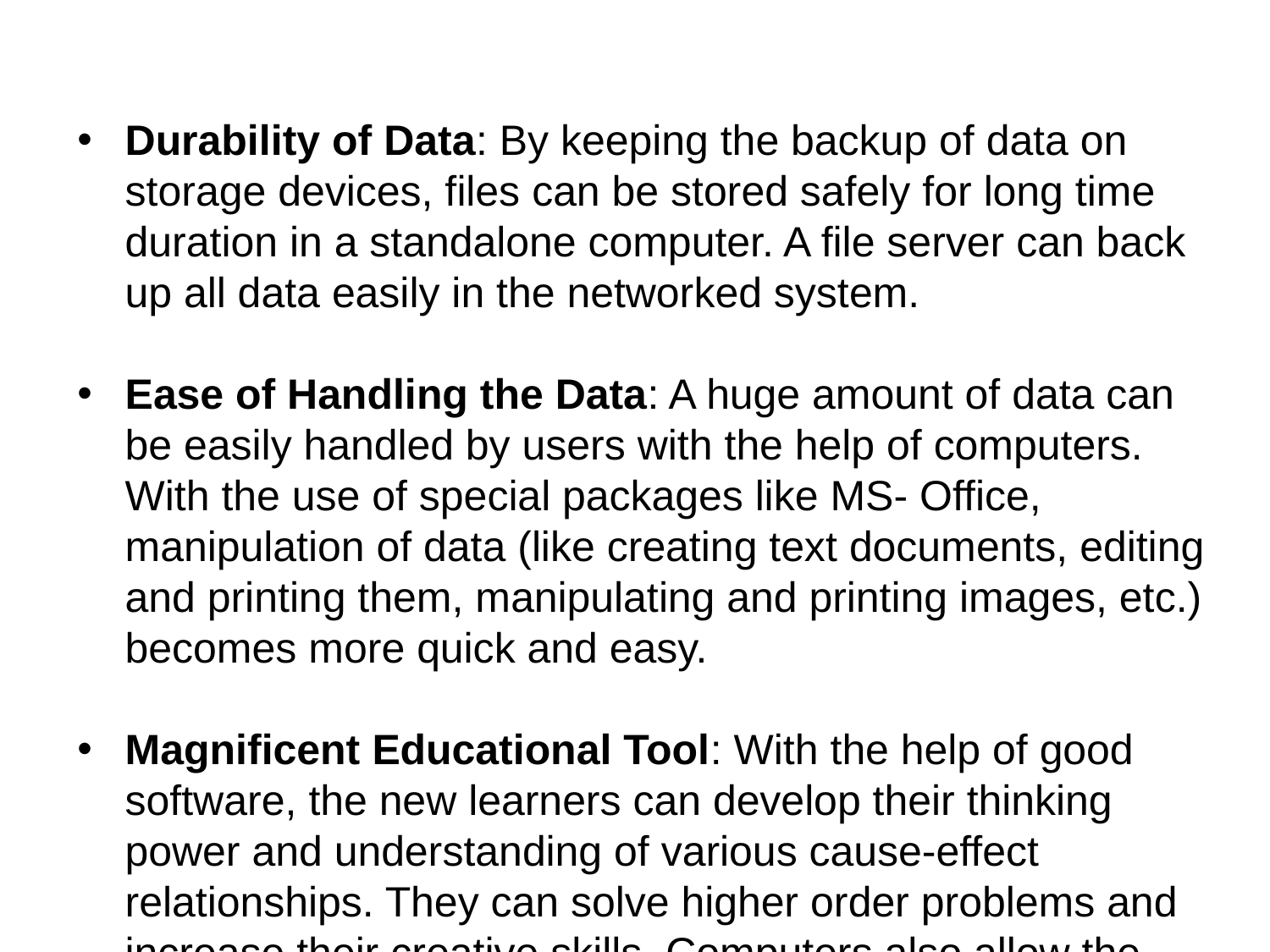

Durability of Data: By keeping the backup of data on storage devices, files can be stored safely for long time duration in a standalone computer. A file server can back up all data easily in the networked system.

Ease of Handling the Data: A huge amount of data can be easily handled by users with the help of computers. With the use of special packages like MS- Office, manipulation of data (like creating text documents, editing and printing them, manipulating and printing images, etc.) becomes more quick and easy.

Magnificent Educational Tool: With the help of good software, the new learners can develop their thinking power and understanding of various cause-effect relationships. They can solve higher order problems and increase their creative skills. Computers also allow the learners to set the level of experience and challenge according to the comfort level.